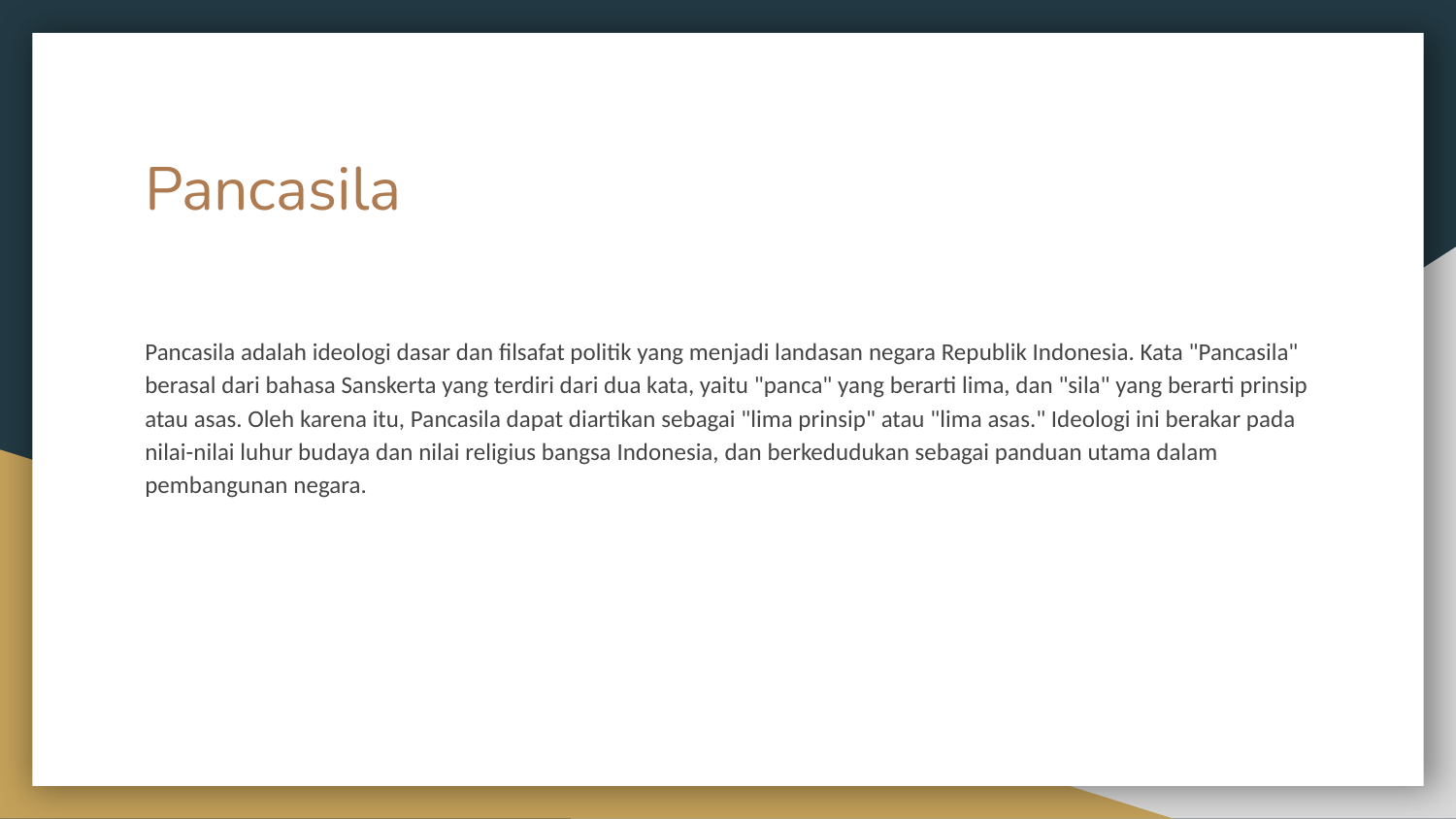

# Pancasila
Pancasila adalah ideologi dasar dan filsafat politik yang menjadi landasan negara Republik Indonesia. Kata "Pancasila" berasal dari bahasa Sanskerta yang terdiri dari dua kata, yaitu "panca" yang berarti lima, dan "sila" yang berarti prinsip atau asas. Oleh karena itu, Pancasila dapat diartikan sebagai "lima prinsip" atau "lima asas." Ideologi ini berakar pada nilai-nilai luhur budaya dan nilai religius bangsa Indonesia, dan berkedudukan sebagai panduan utama dalam pembangunan negara.